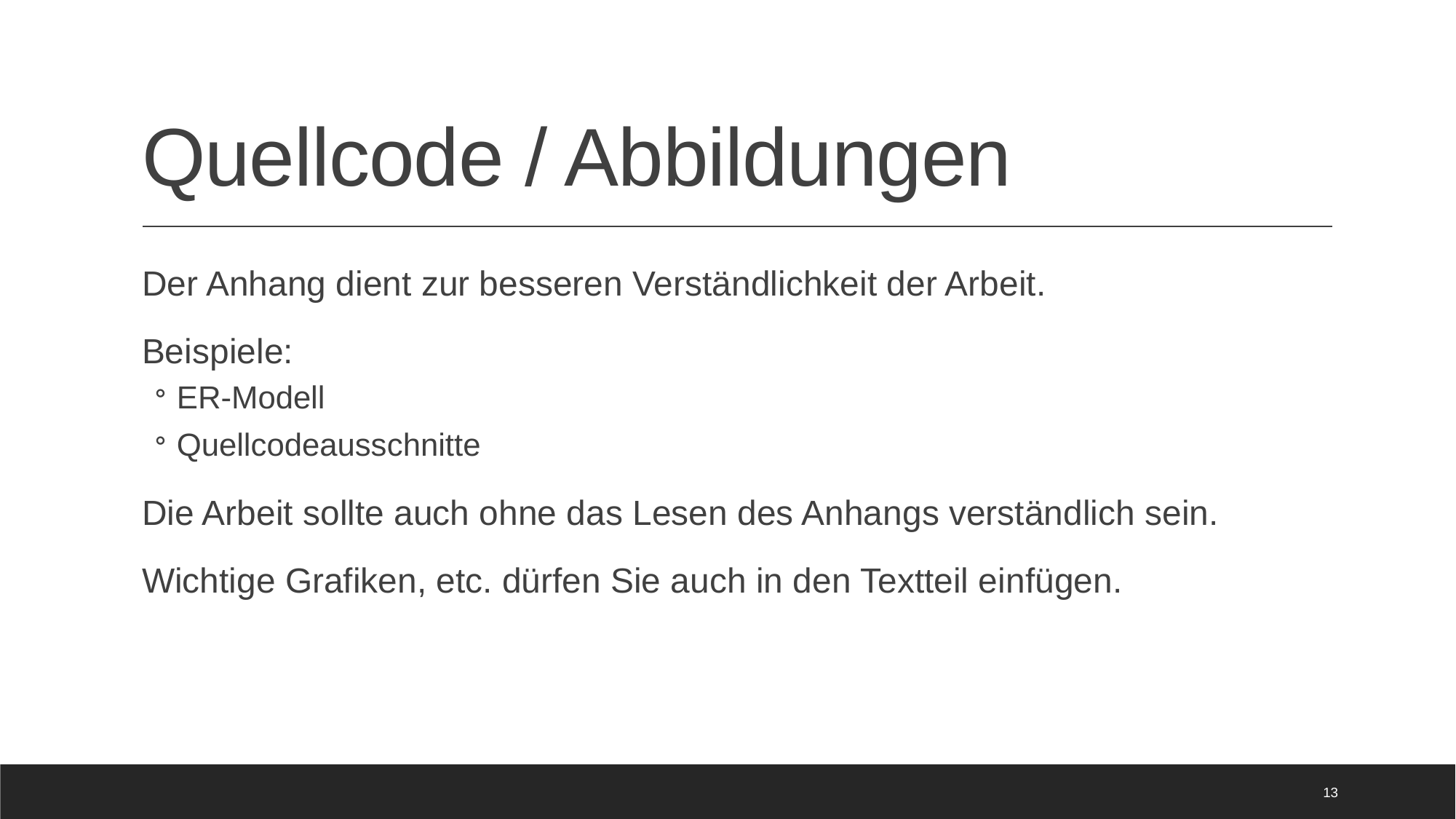

# Quellcode / Abbildungen
Der Anhang dient zur besseren Verständlichkeit der Arbeit.
Beispiele:
ER-Modell
Quellcodeausschnitte
Die Arbeit sollte auch ohne das Lesen des Anhangs verständlich sein.
Wichtige Grafiken, etc. dürfen Sie auch in den Textteil einfügen.
13